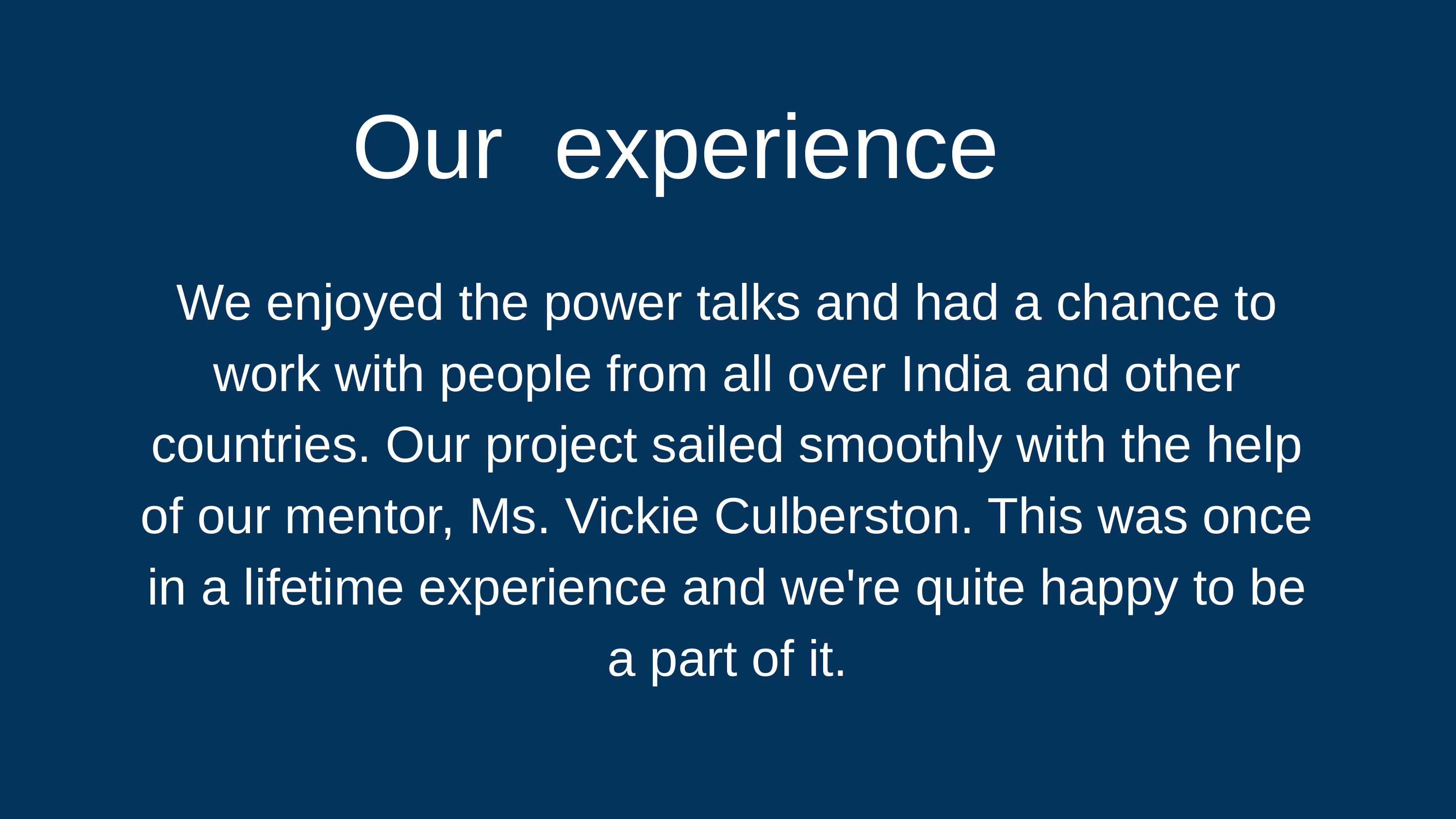

Our  experience
We enjoyed the power talks and had a chance to work with people from all over India and other countries. Our project sailed smoothly with the help of our mentor, Ms. Vickie Culberston. This was once in a lifetime experience and we're quite happy to be a part of it.